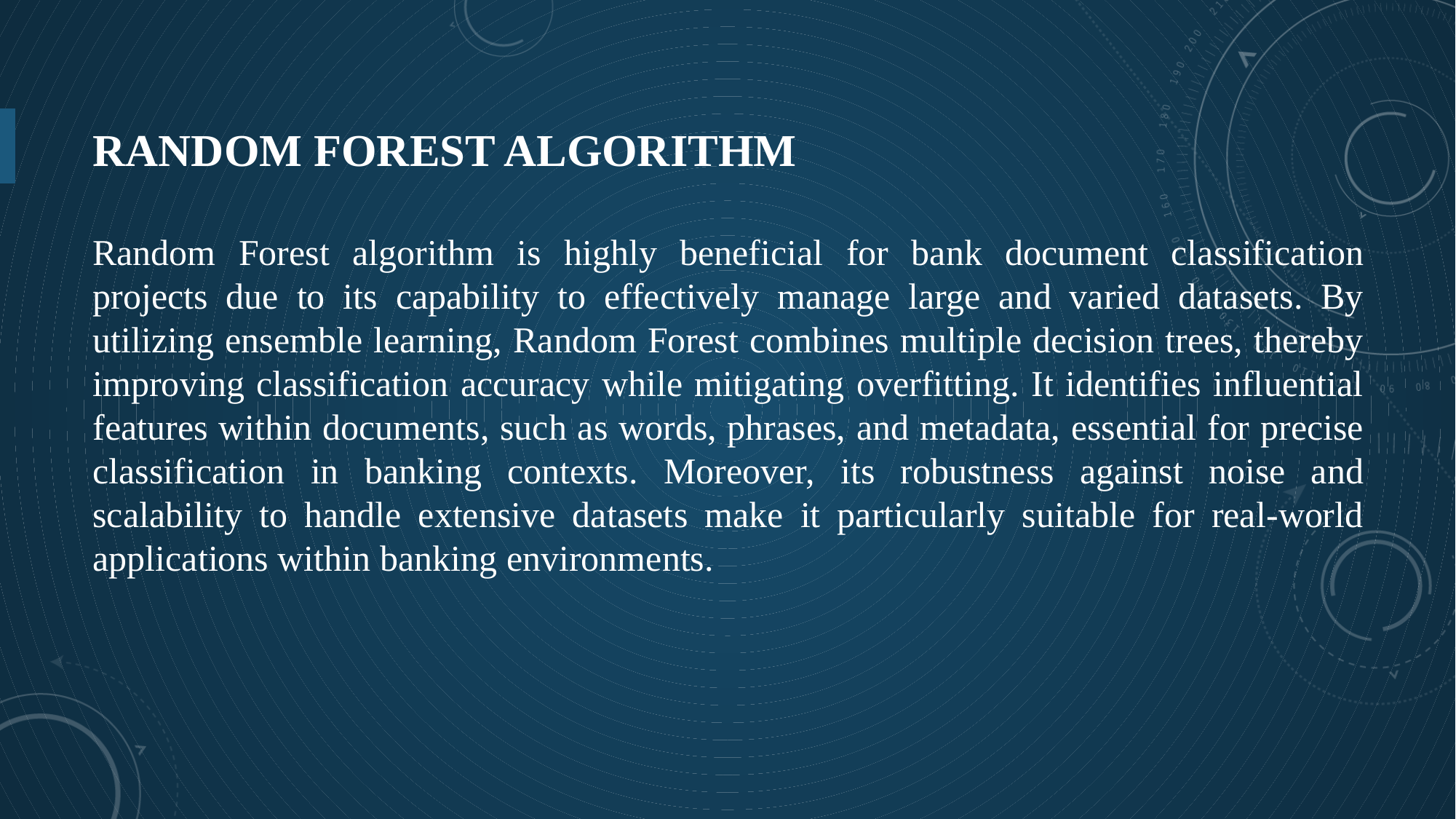

# Random Forest algorithm
Random Forest algorithm is highly beneficial for bank document classification projects due to its capability to effectively manage large and varied datasets. By utilizing ensemble learning, Random Forest combines multiple decision trees, thereby improving classification accuracy while mitigating overfitting. It identifies influential features within documents, such as words, phrases, and metadata, essential for precise classification in banking contexts. Moreover, its robustness against noise and scalability to handle extensive datasets make it particularly suitable for real-world applications within banking environments.